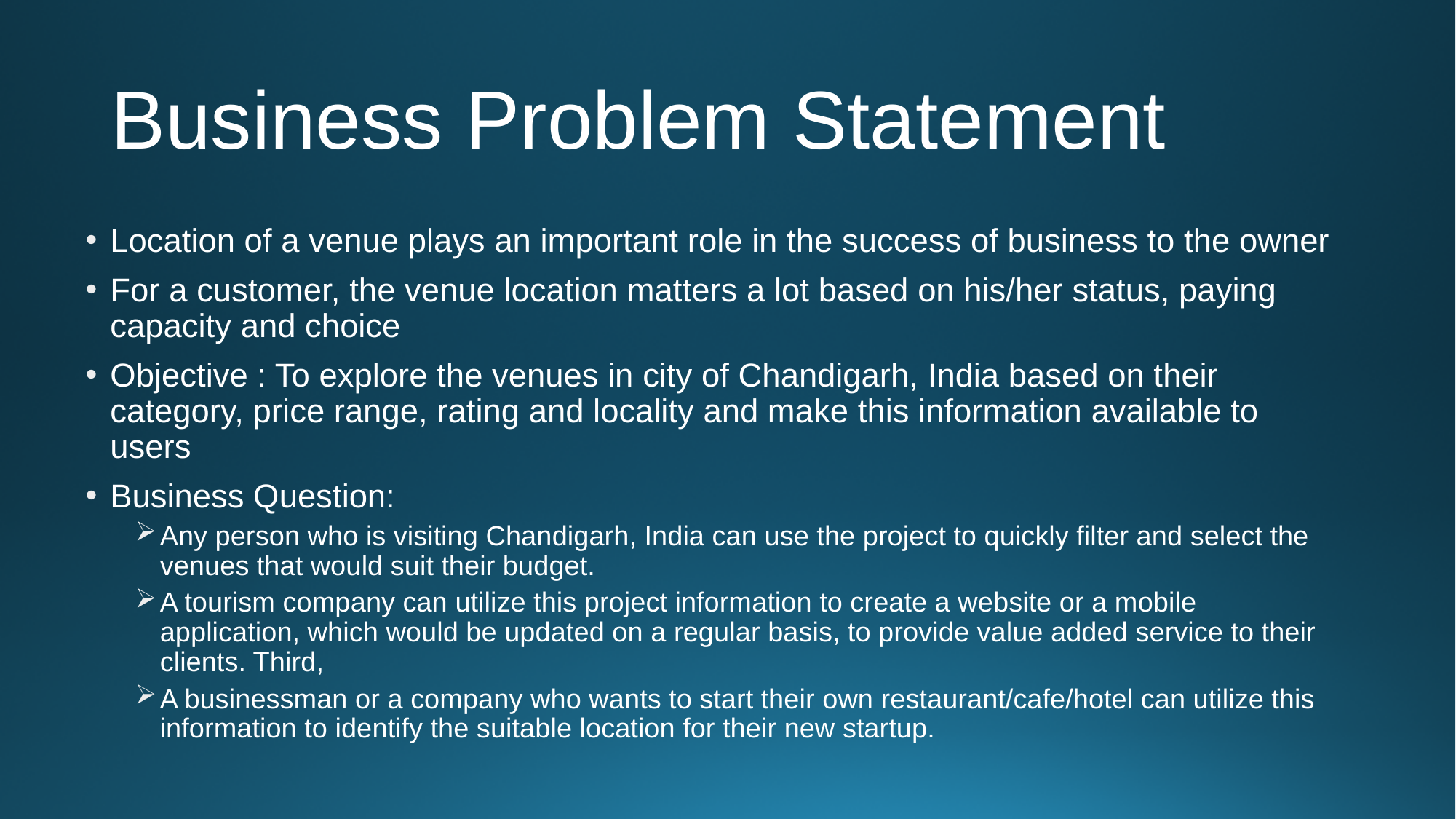

# Business Problem Statement
Location of a venue plays an important role in the success of business to the owner
For a customer, the venue location matters a lot based on his/her status, paying capacity and choice
Objective : To explore the venues in city of Chandigarh, India based on their category, price range, rating and locality and make this information available to users
Business Question:
Any person who is visiting Chandigarh, India can use the project to quickly filter and select the venues that would suit their budget.
A tourism company can utilize this project information to create a website or a mobile application, which would be updated on a regular basis, to provide value added service to their clients. Third,
A businessman or a company who wants to start their own restaurant/cafe/hotel can utilize this information to identify the suitable location for their new startup.